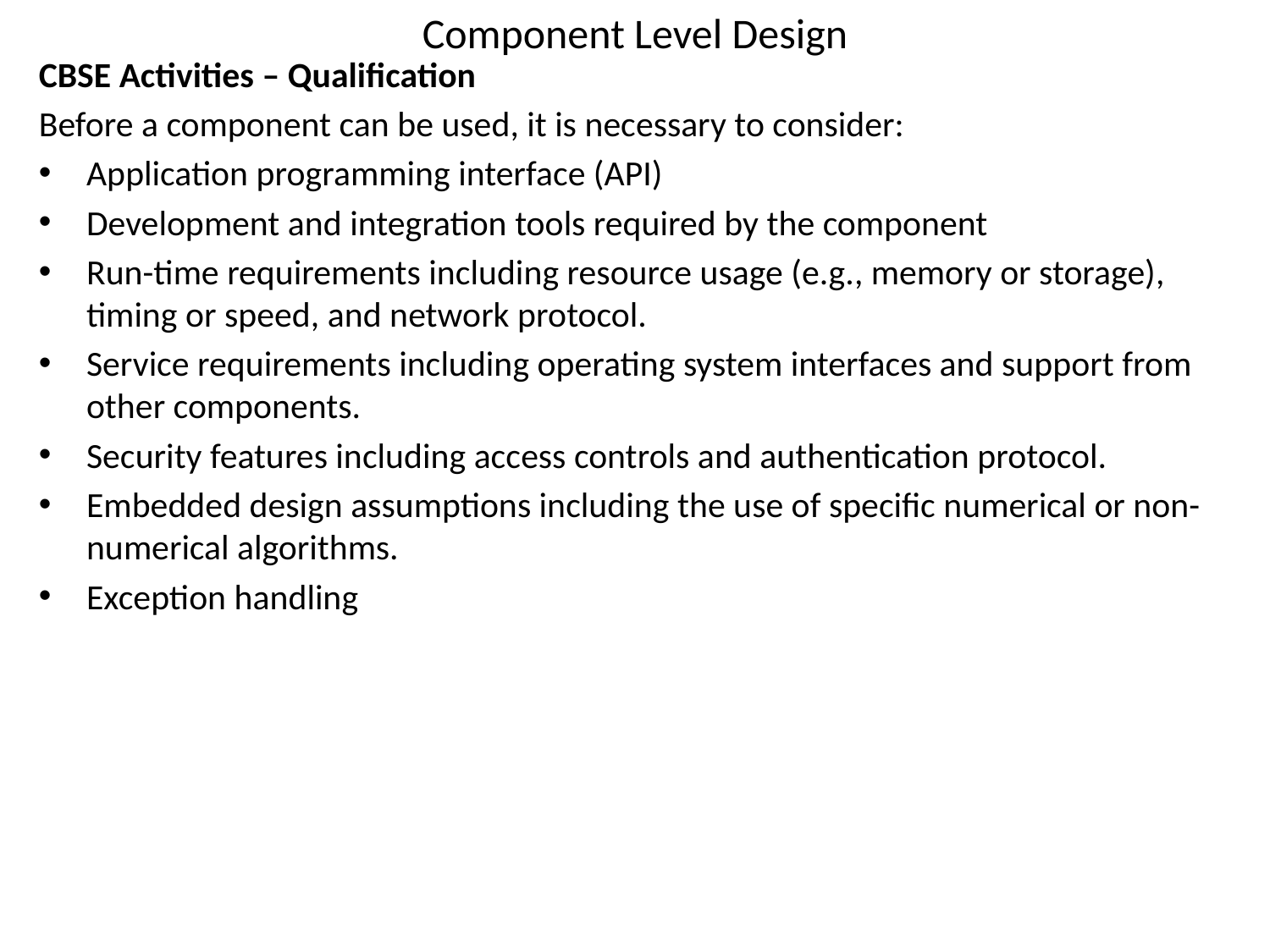

# Component Level Design
CBSE Activities – Qualification
Before a component can be used, it is necessary to consider:
Application programming interface (API)
Development and integration tools required by the component
Run-time requirements including resource usage (e.g., memory or storage), timing or speed, and network protocol.
Service requirements including operating system interfaces and support from other components.
Security features including access controls and authentication protocol.
Embedded design assumptions including the use of specific numerical or non-numerical algorithms.
Exception handling